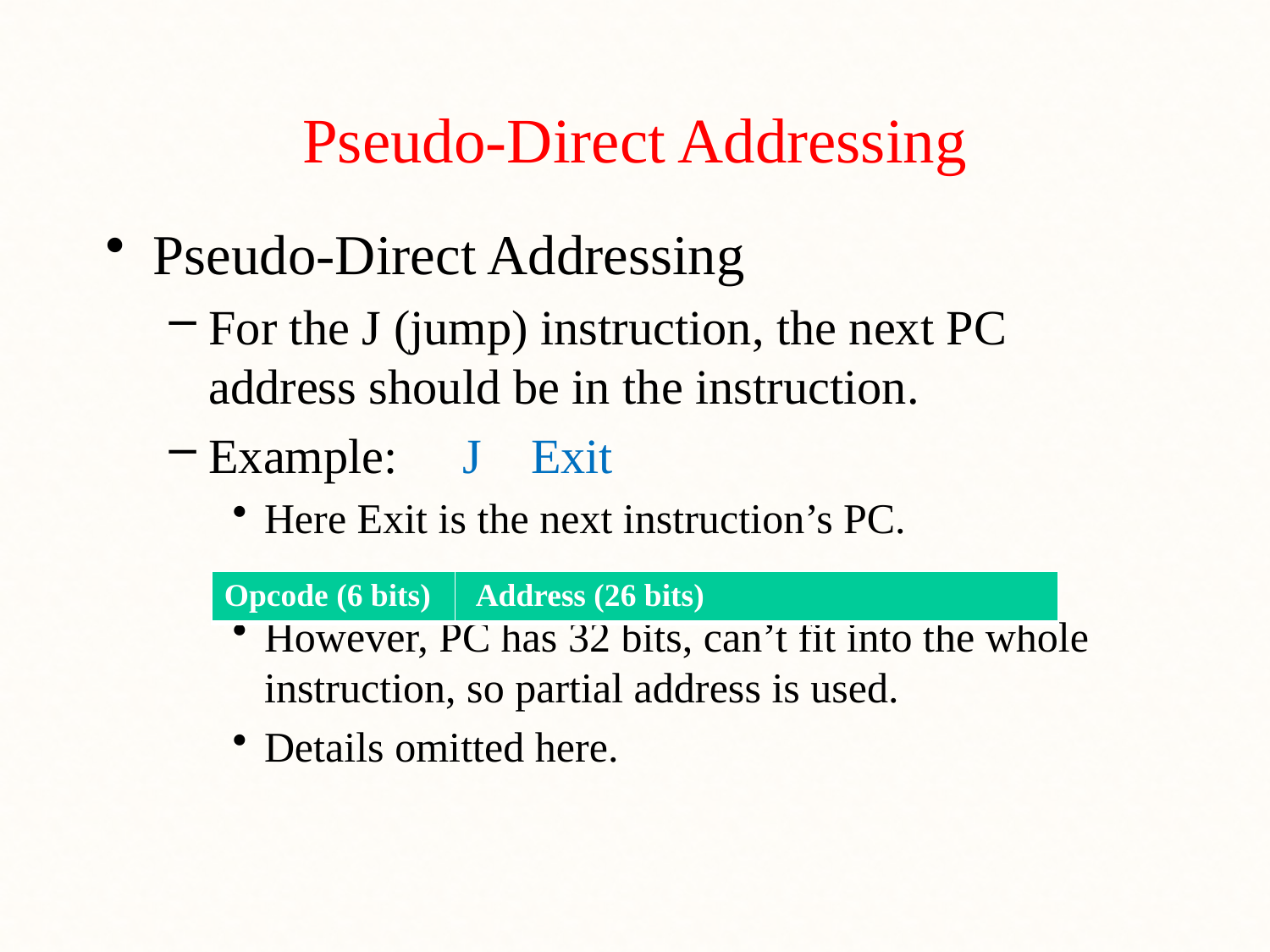

# Pseudo-Direct Addressing
Pseudo-Direct Addressing
For the J (jump) instruction, the next PC address should be in the instruction.
Example:	J    Exit
Here Exit is the next instruction’s PC.

However, PC has 32 bits, can’t fit into the whole instruction, so partial address is used.
Details omitted here.
| Opcode (6 bits) | Address (26 bits) |
| --- | --- |